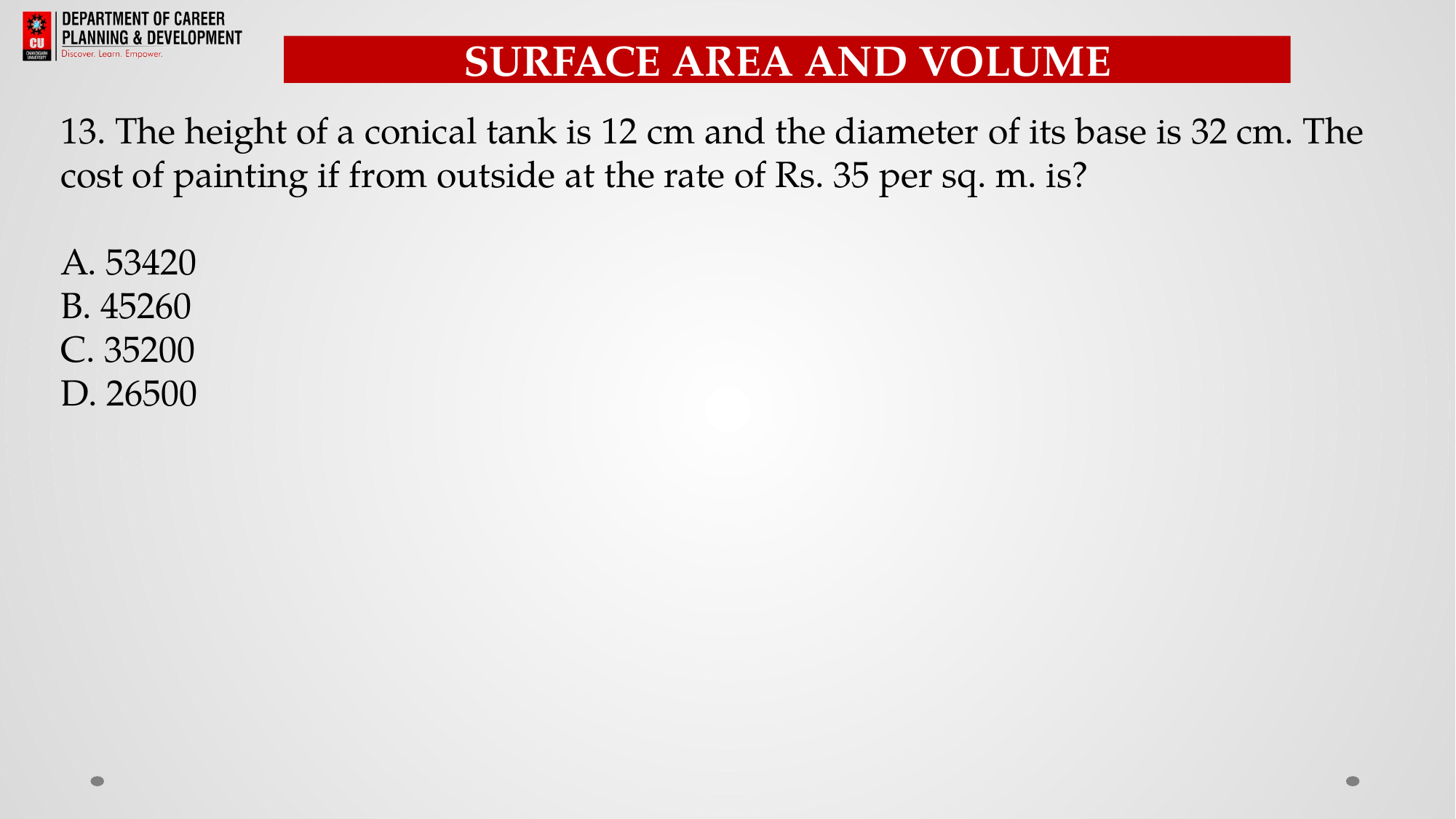

SURFACE AREA AND VOLUME
13. The height of a conical tank is 12 cm and the diameter of its base is 32 cm. The cost of painting if from outside at the rate of Rs. 35 per sq. m. is?

A. 53420
B. 45260
C. 35200
D. 26500